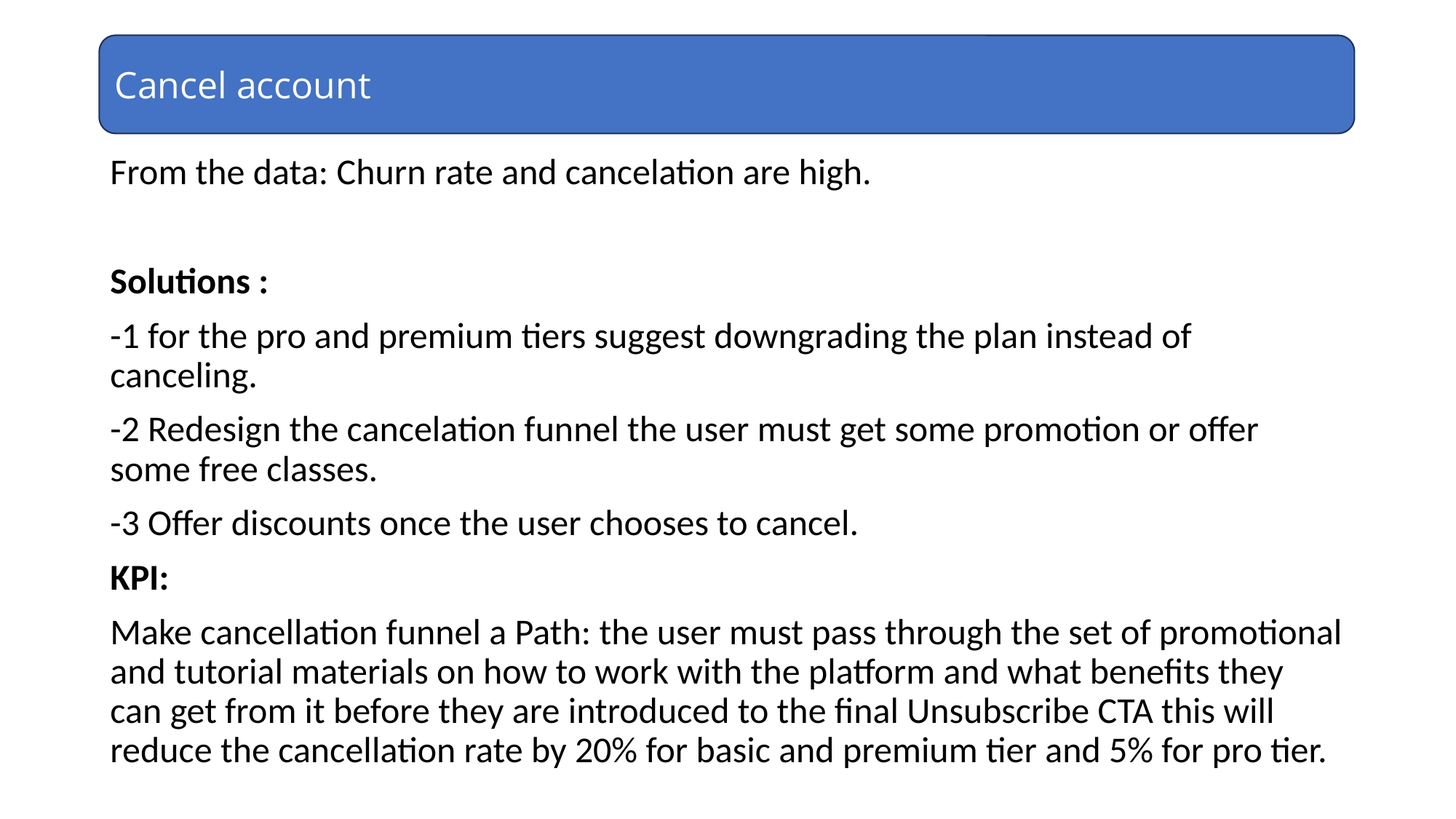

Cancel account
From the data: Churn rate and cancelation are high.

Solutions :
-1 for the pro and premium tiers suggest downgrading the plan instead of canceling.
-2 Redesign the cancelation funnel the user must get some promotion or offer some free classes.
-3 Offer discounts once the user chooses to cancel.
KPI:
Make cancellation funnel a Path: the user must pass through the set of promotional and tutorial materials on how to work with the platform and what benefits they can get from it before they are introduced to the final Unsubscribe CTA this will reduce the cancellation rate by 20% for basic and premium tier and 5% for pro tier.